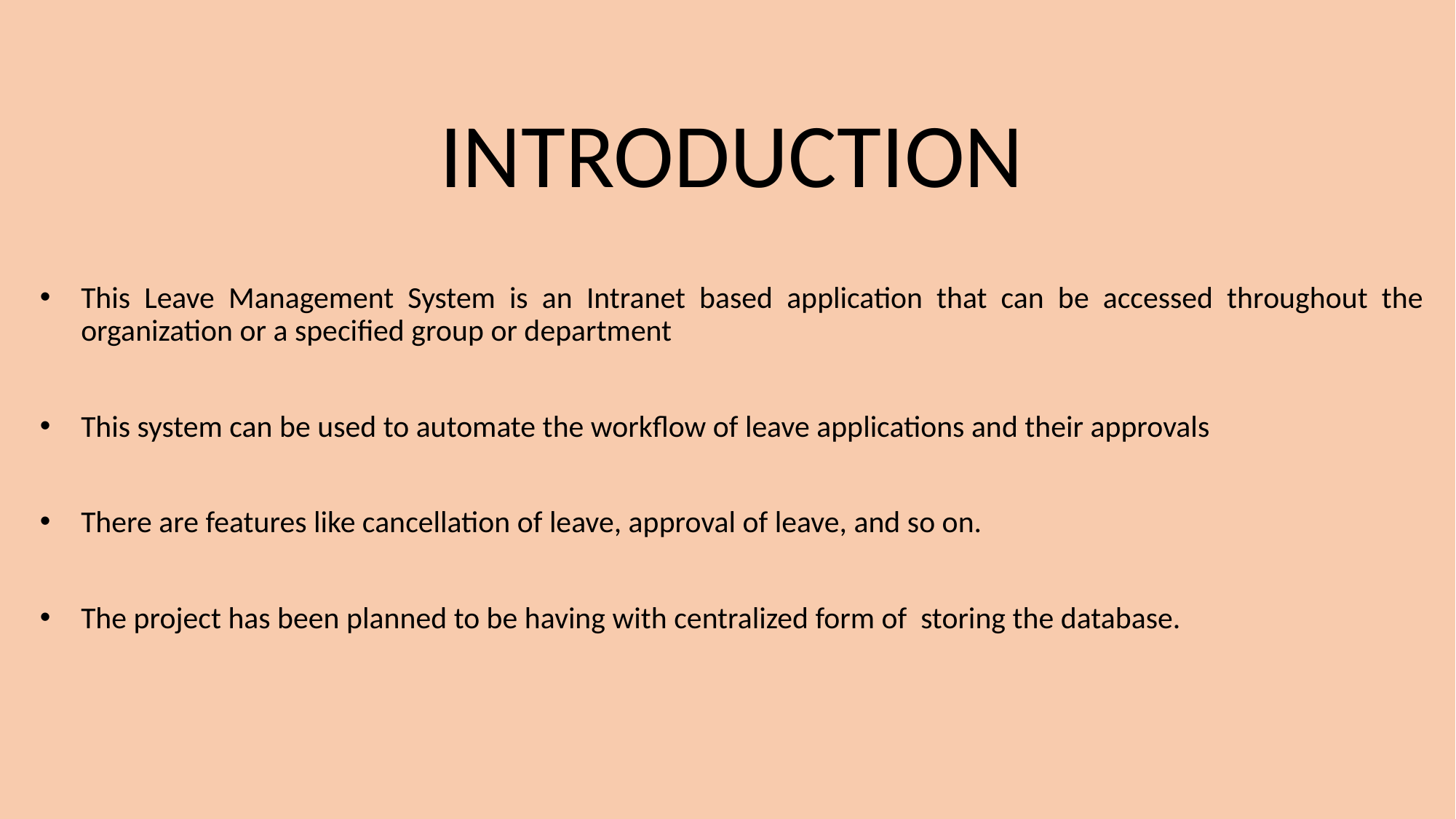

# INTRODUCTION
This Leave Management System is an Intranet based application that can be accessed throughout the organization or a specified group or department

This system can be used to automate the workflow of leave applications and their approvals

There are features like cancellation of leave, approval of leave, and so on.

The project has been planned to be having with centralized form of  storing the database.